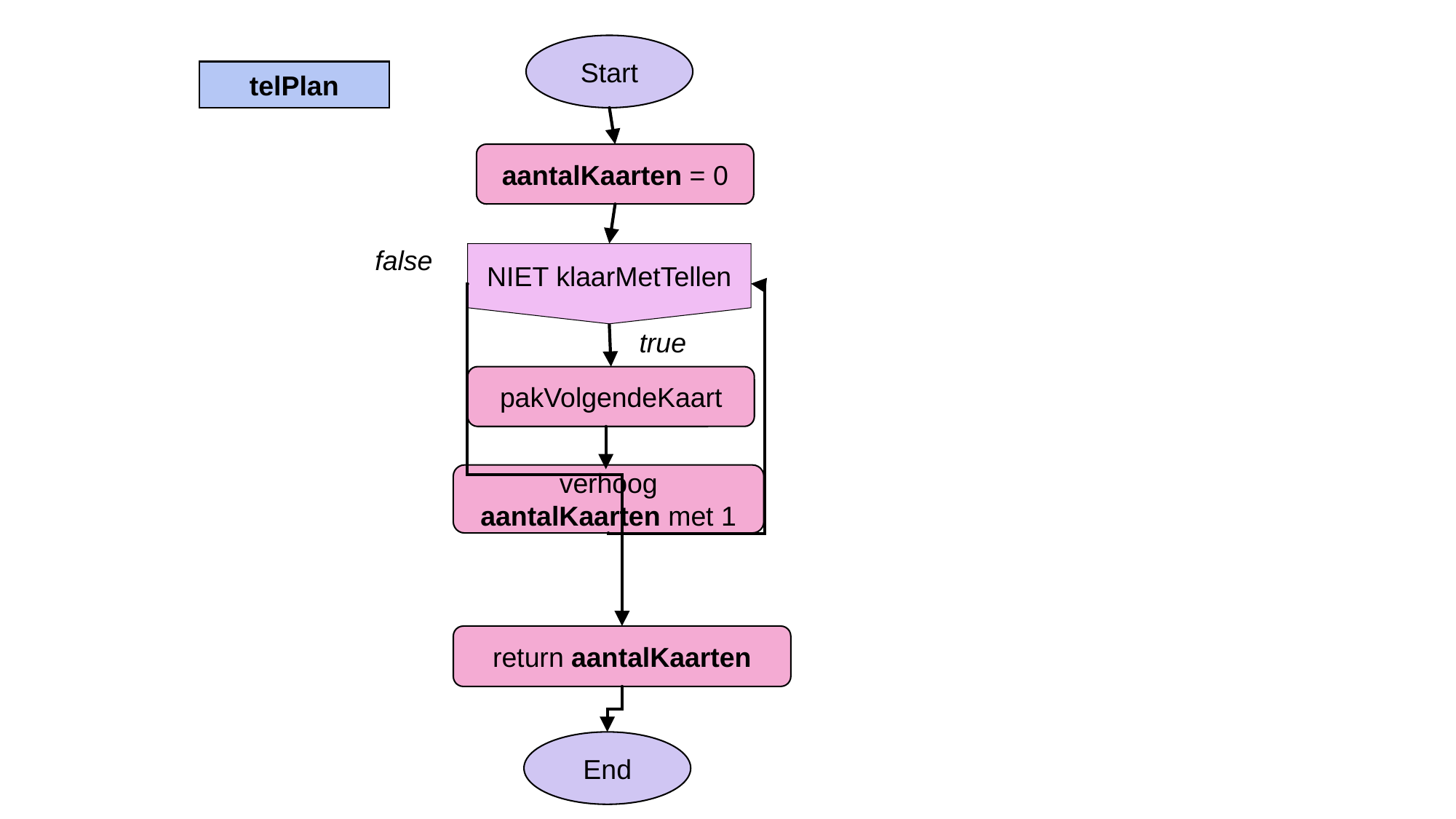

Start
telPlan
aantalKaarten = 0
false
NIET klaarMetTellen
true
pakVolgendeKaart
verhoog aantalKaarten met 1
return aantalKaarten
End